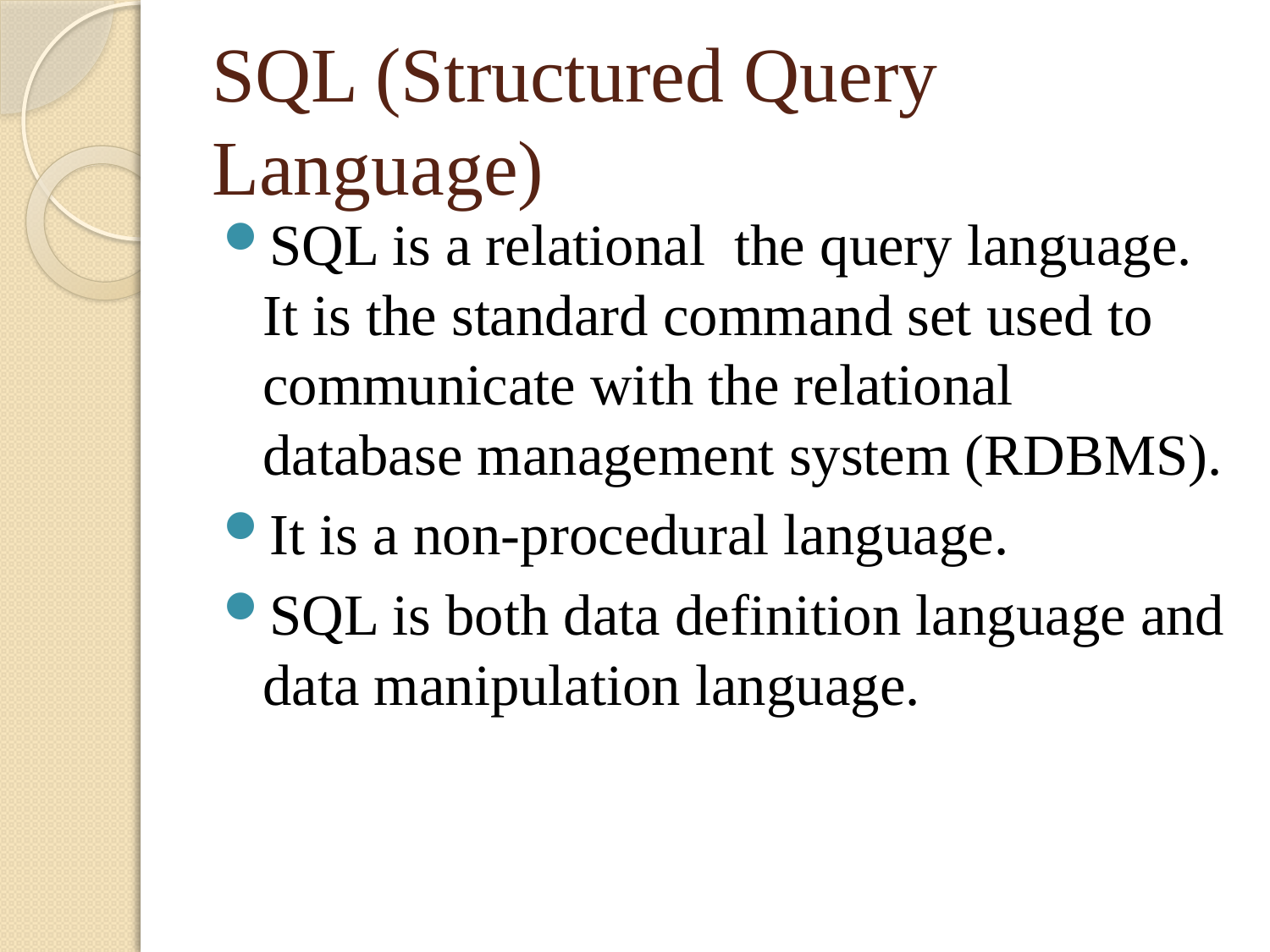

# SQL (Structured Query Language)
SQL is a relational  the query language. It is the standard command set used to communicate with the relational database management system (RDBMS).
It is a non-procedural language.
SQL is both data definition language and data manipulation language.